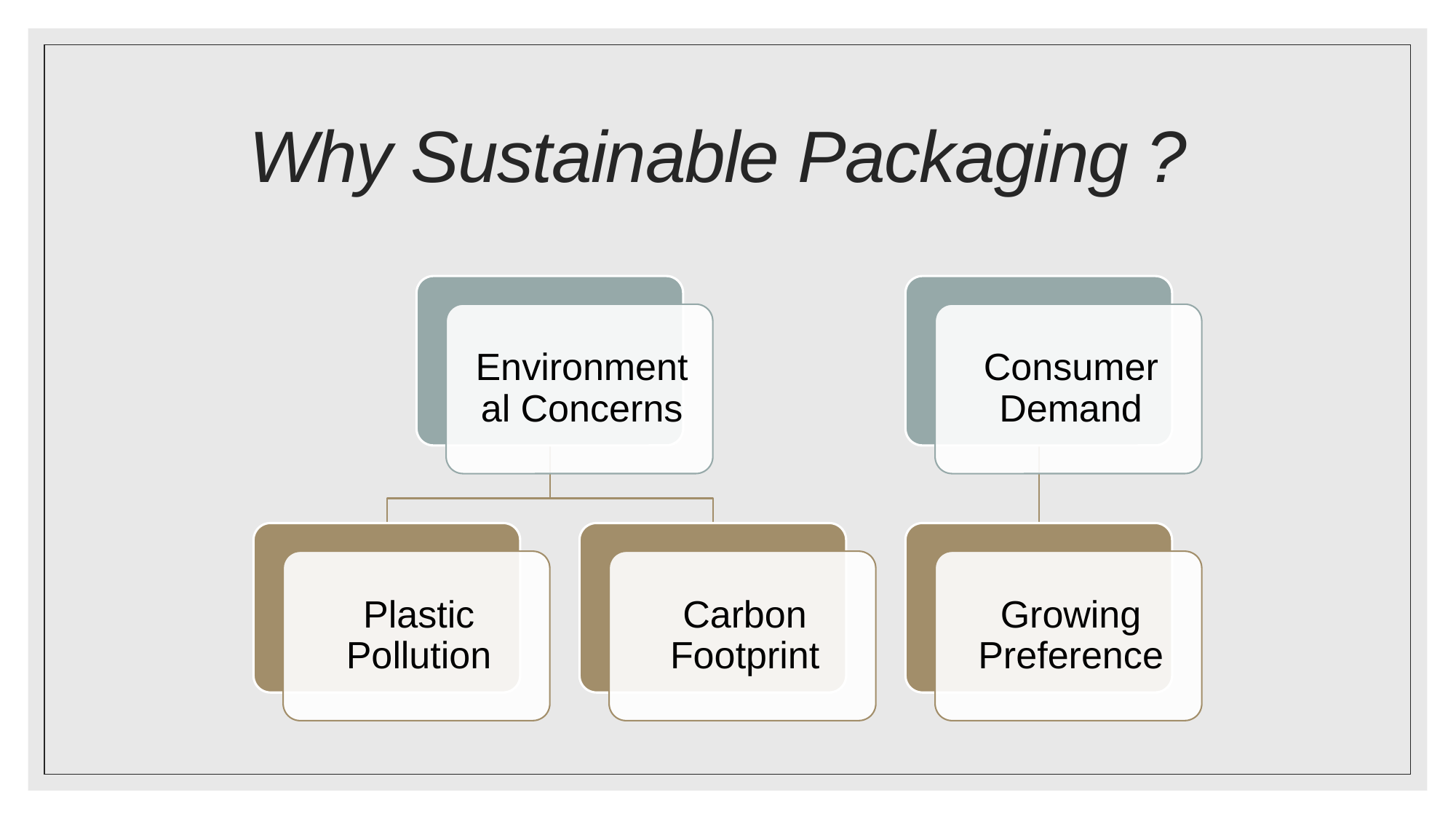

# Why Sustainable Packaging ?
Environmental Concerns
Plastic Pollution
Carbon Footprint
Consumer Demand
Growing Preference